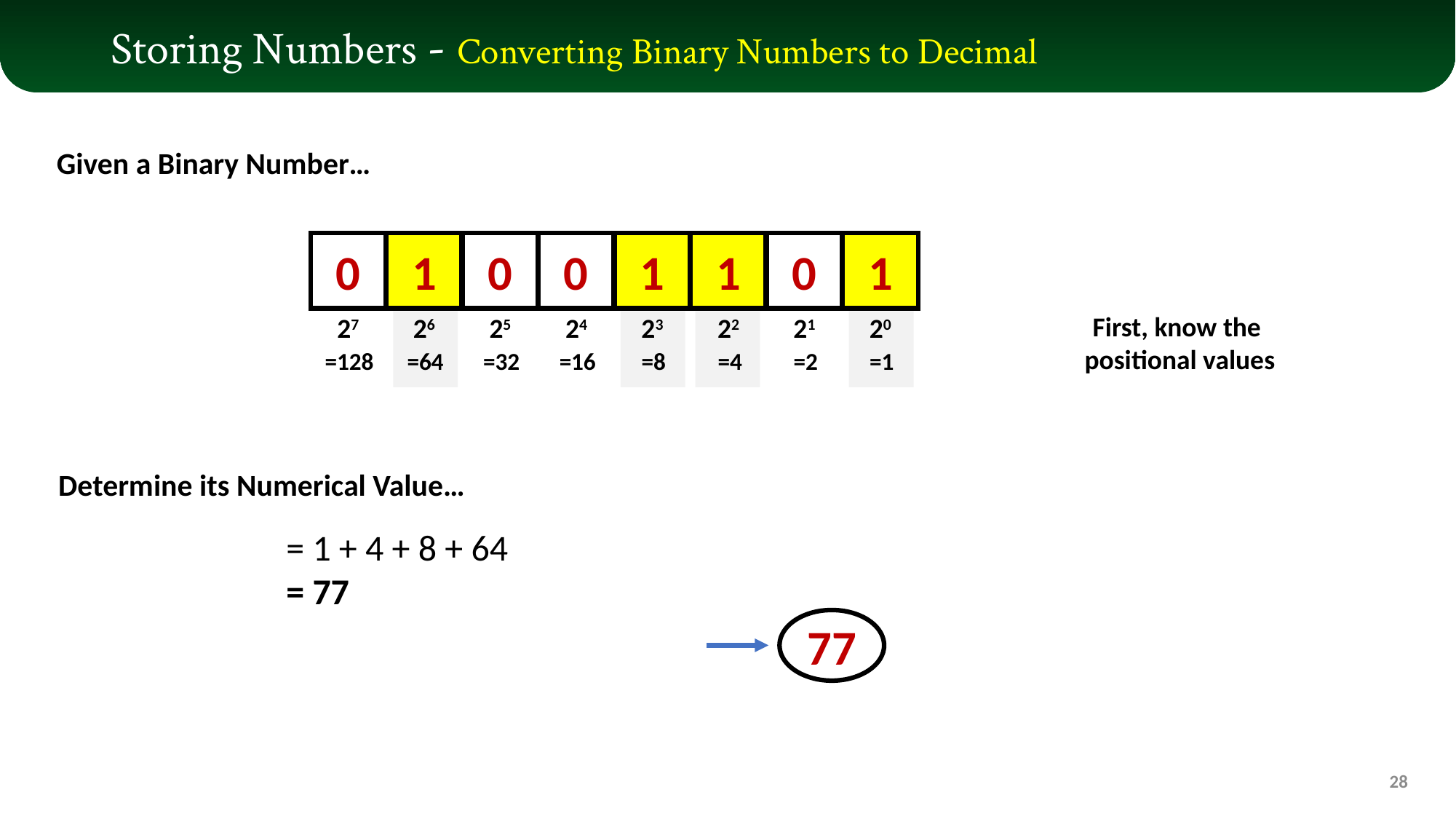

# Storing Numbers - Converting Binary Numbers to Decimal
Given a Binary Number…

27
26
25
24
23
22
21
20
=128
=64
=32
=16
=8
=4
=2
=1

0
1
0
0
1
1
0
1
First, know the
positional values

Determine its Numerical Value…
= 1 + 4 + 8 + 64
= 77
77
28